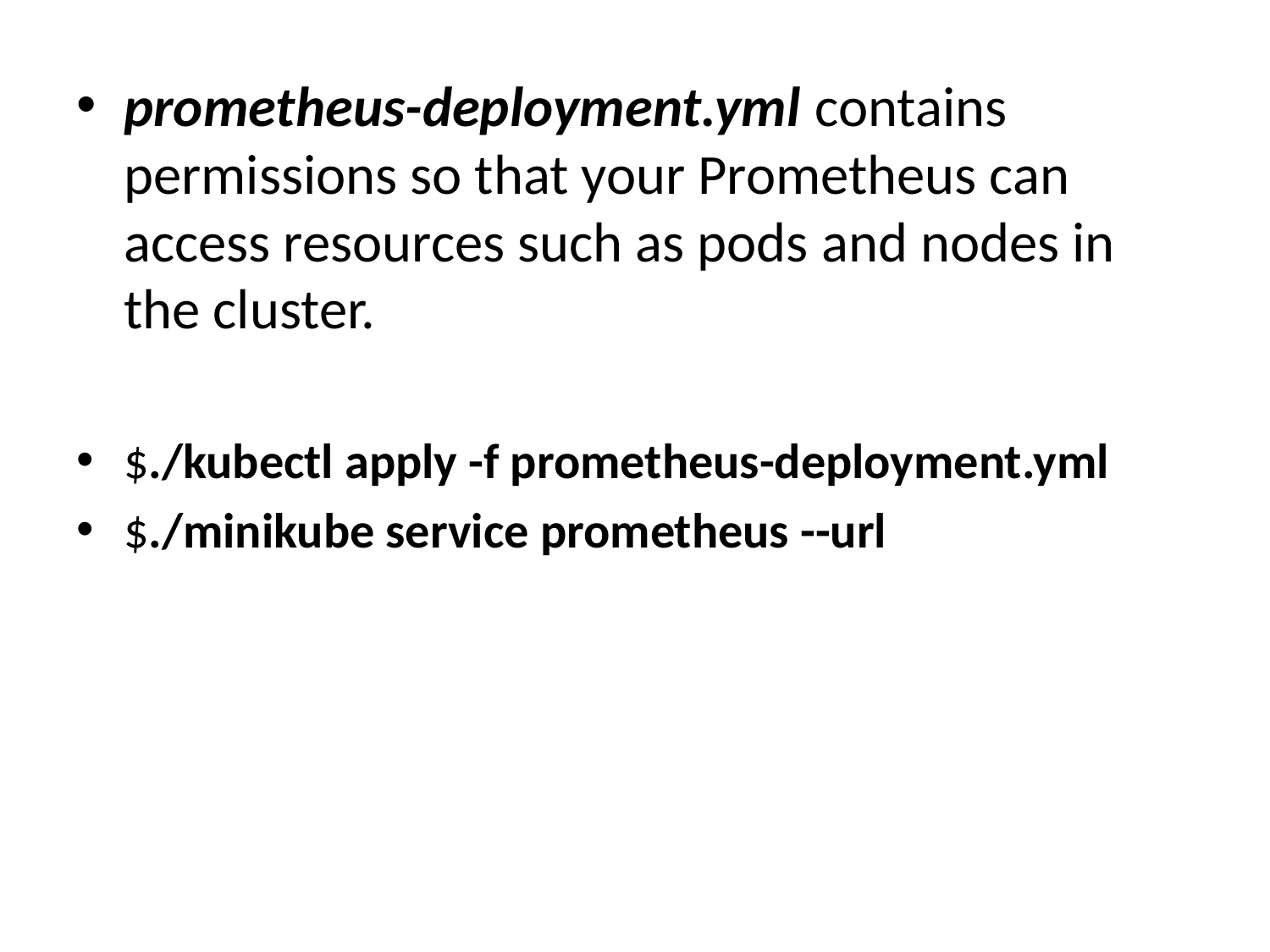

prometheus-deployment.yml contains permissions so that your Prometheus can access resources such as pods and nodes in the cluster.

$./kubectl apply -f prometheus-deployment.yml
$./minikube service prometheus --url